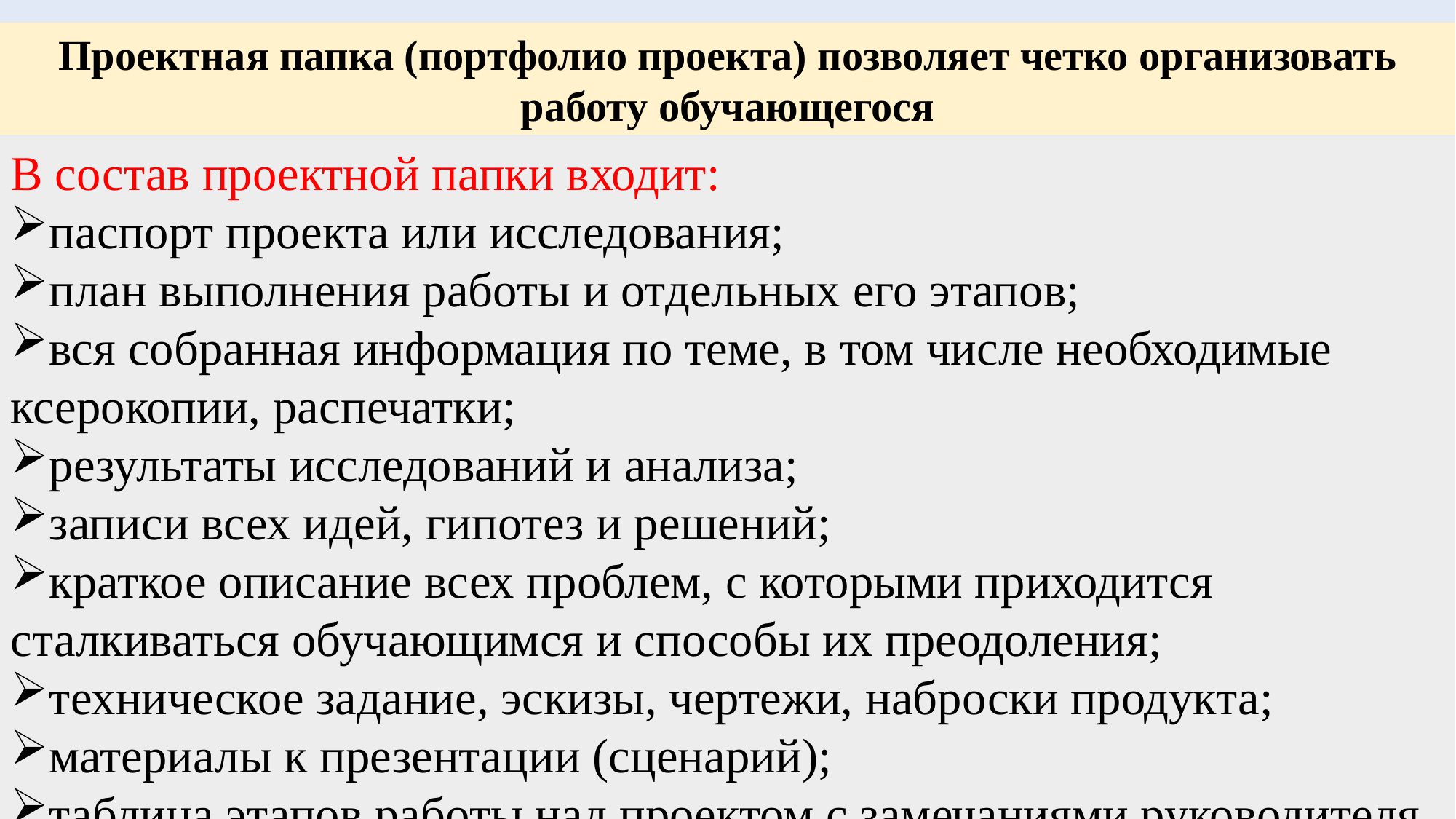

Проектная папка (портфолио проекта) позволяет четко организовать работу обучающегося
В состав проектной папки входит:
паспорт проекта или исследования;
план выполнения работы и отдельных его этапов;
вся собранная информация по теме, в том числе необходимые ксерокопии, распечатки;
результаты исследований и анализа;
записи всех идей, гипотез и решений;
краткое описание всех проблем, с которыми приходится сталкиваться обучающимся и способы их преодоления;
техническое задание, эскизы, чертежи, наброски продукта;
материалы к презентации (сценарий);
таблица этапов работы над проектом с замечаниями руководителя.